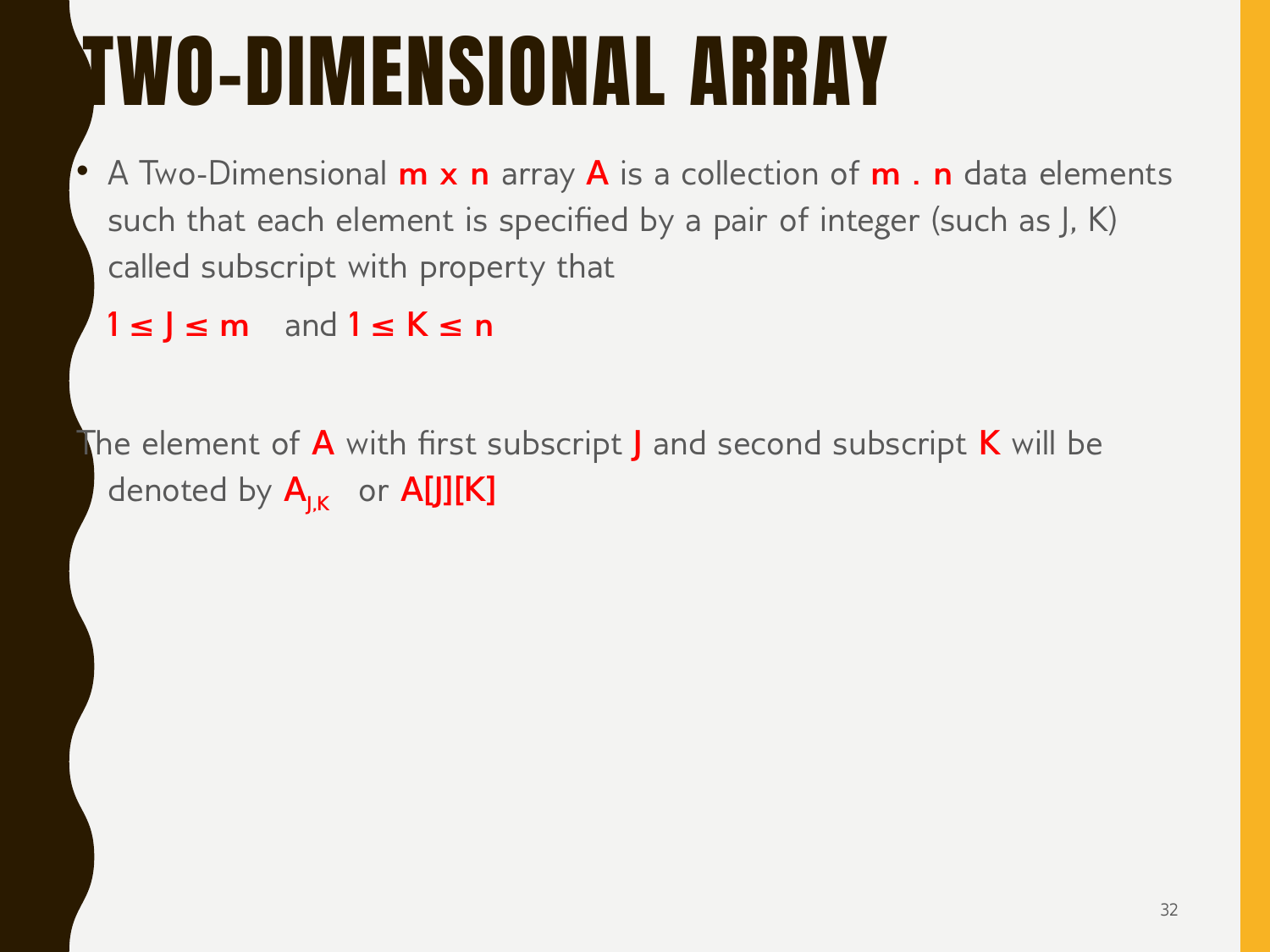

# Two-Dimensional Array
A Two-Dimensional m x n array A is a collection of m . n data elements such that each element is specified by a pair of integer (such as J, K) called subscript with property that
	1 ≤ J ≤ m   and 1 ≤ K ≤ n

The element of A with first subscript J and second subscript K will be denoted by AJ,K    or A[J][K]
32